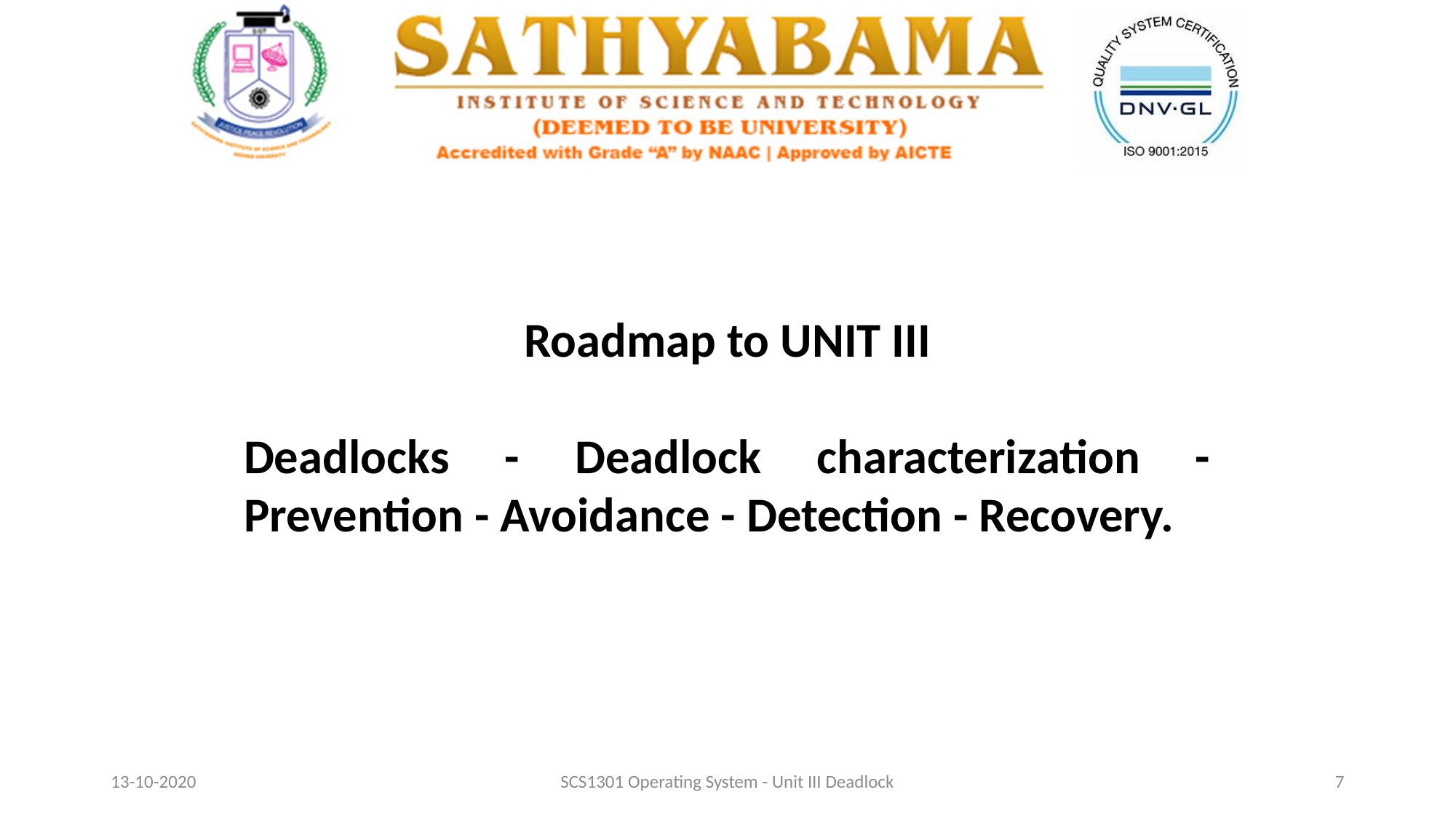

Roadmap to UNIT III

Deadlocks - Deadlock characterization - Prevention - Avoidance - Detection - Recovery.
13-10-2020
SCS1301 Operating System - Unit III Deadlock
7